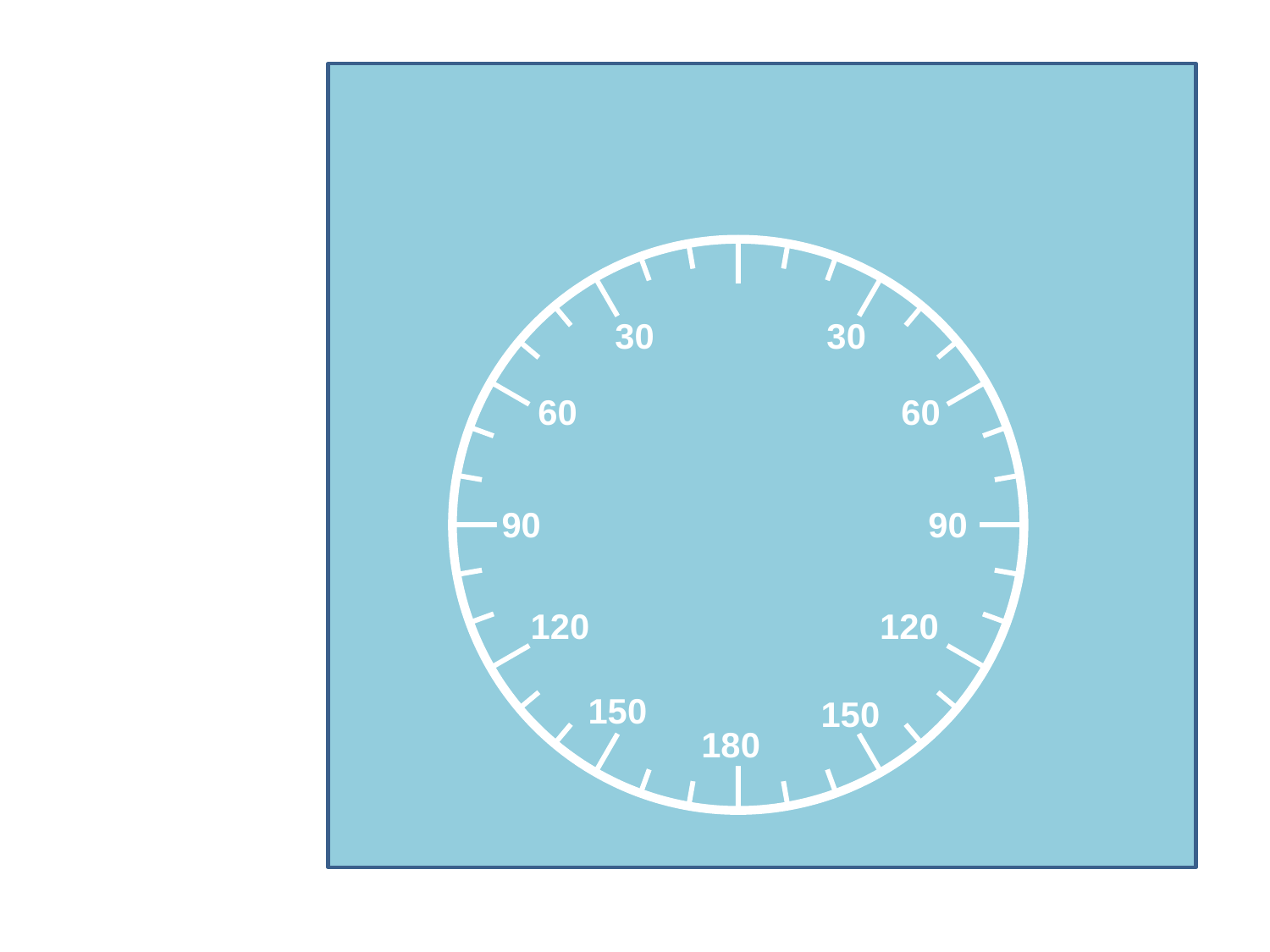

30
30
60
60
90
90
120
120
150
180
150

150